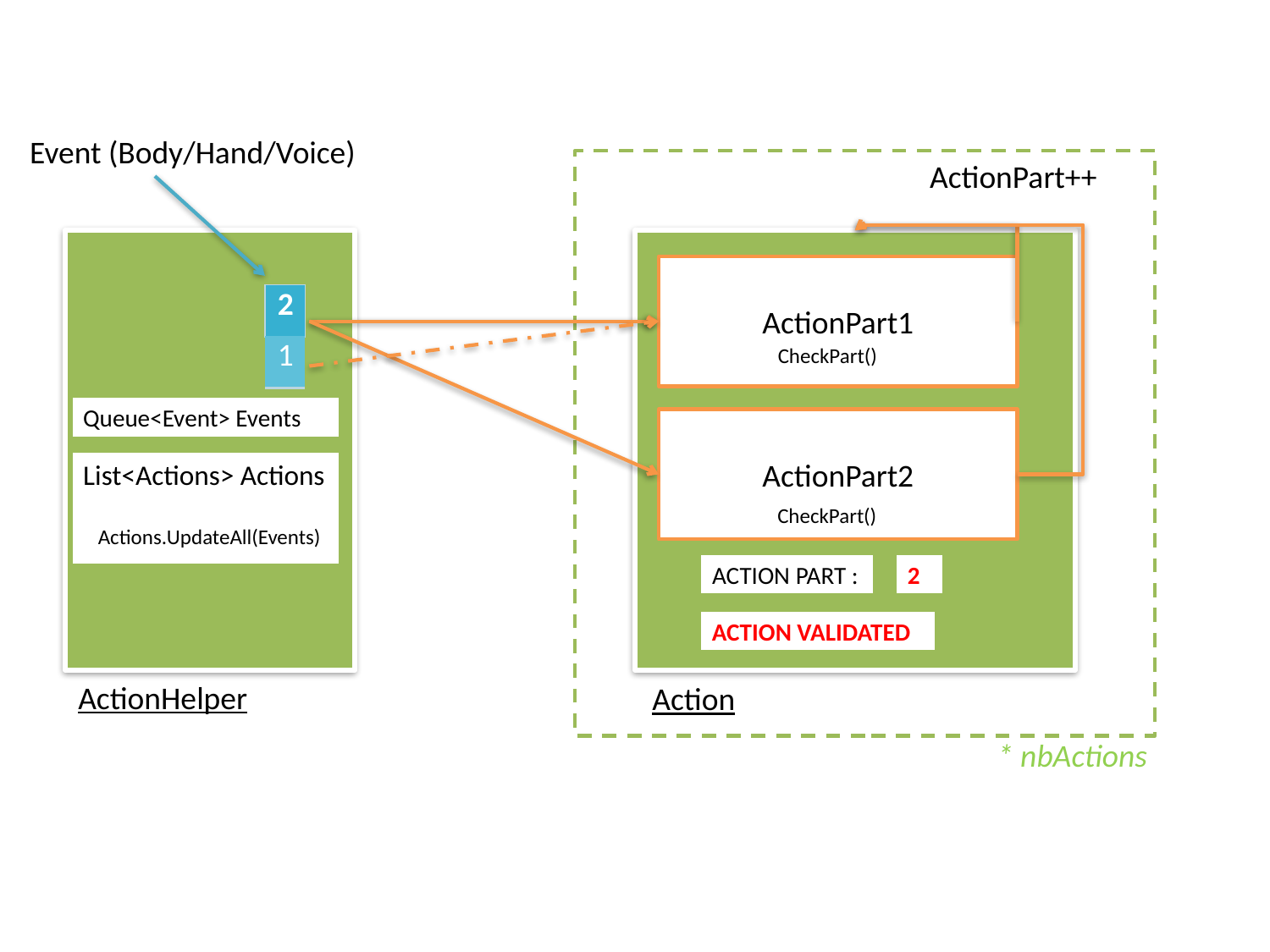

Event (Body/Hand/Voice)

ActionPart++
ACTION

ActionPart1
| 2 |
| --- |
| 1 |
| 1 |
| --- |
|  |
CheckPart()
Queue<Event> Events
ActionPart2
List<Actions> Actions

CheckPart()
Actions.UpdateAll(Events)
2
ACTION PART :
1
0
ACTION VALIDATED
ActionHelper
Action
* nbActions